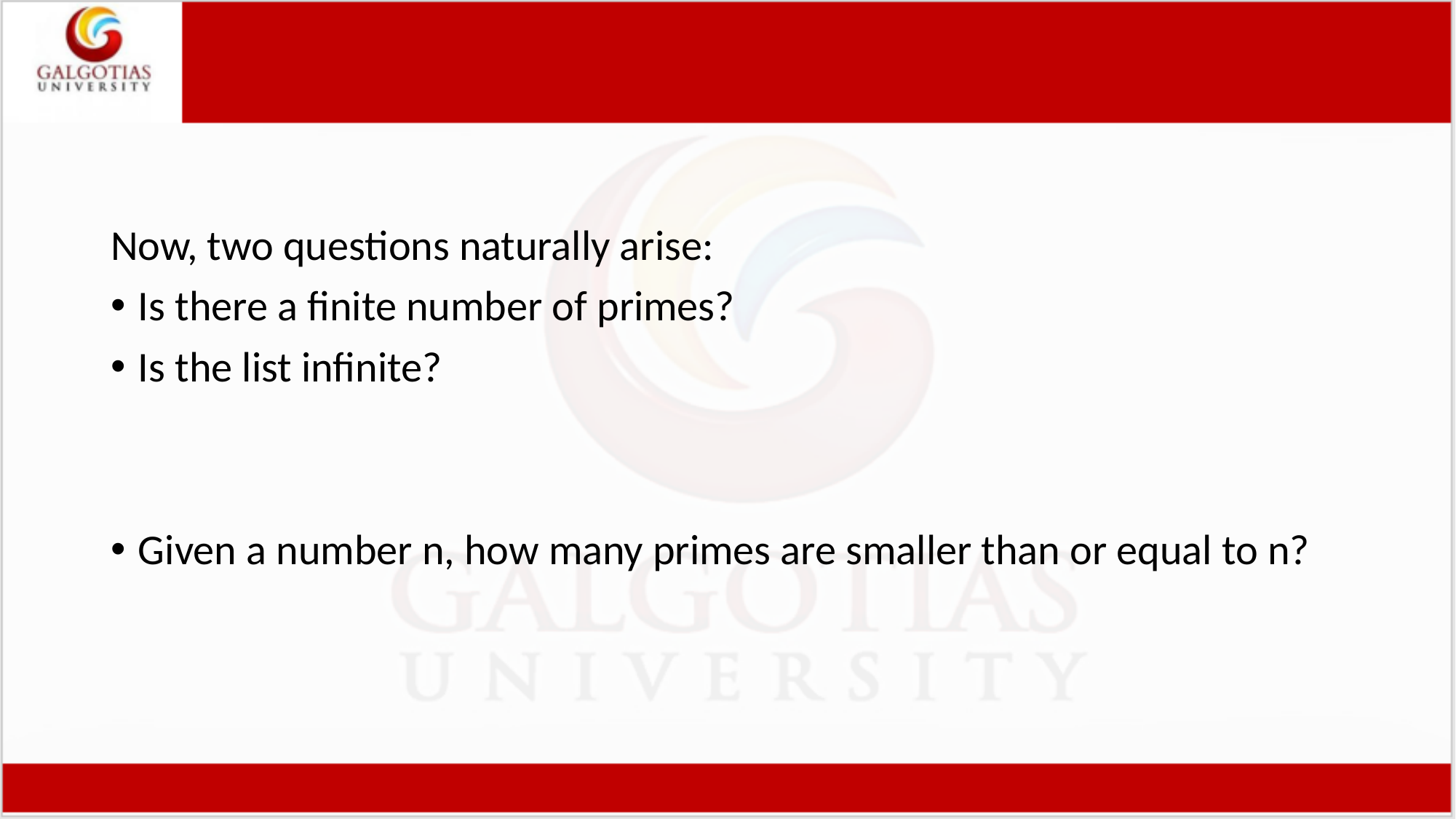

Now, two questions naturally arise:
Is there a finite number of primes?
Is the list infinite?

Given a number n, how many primes are smaller than or equal to n?